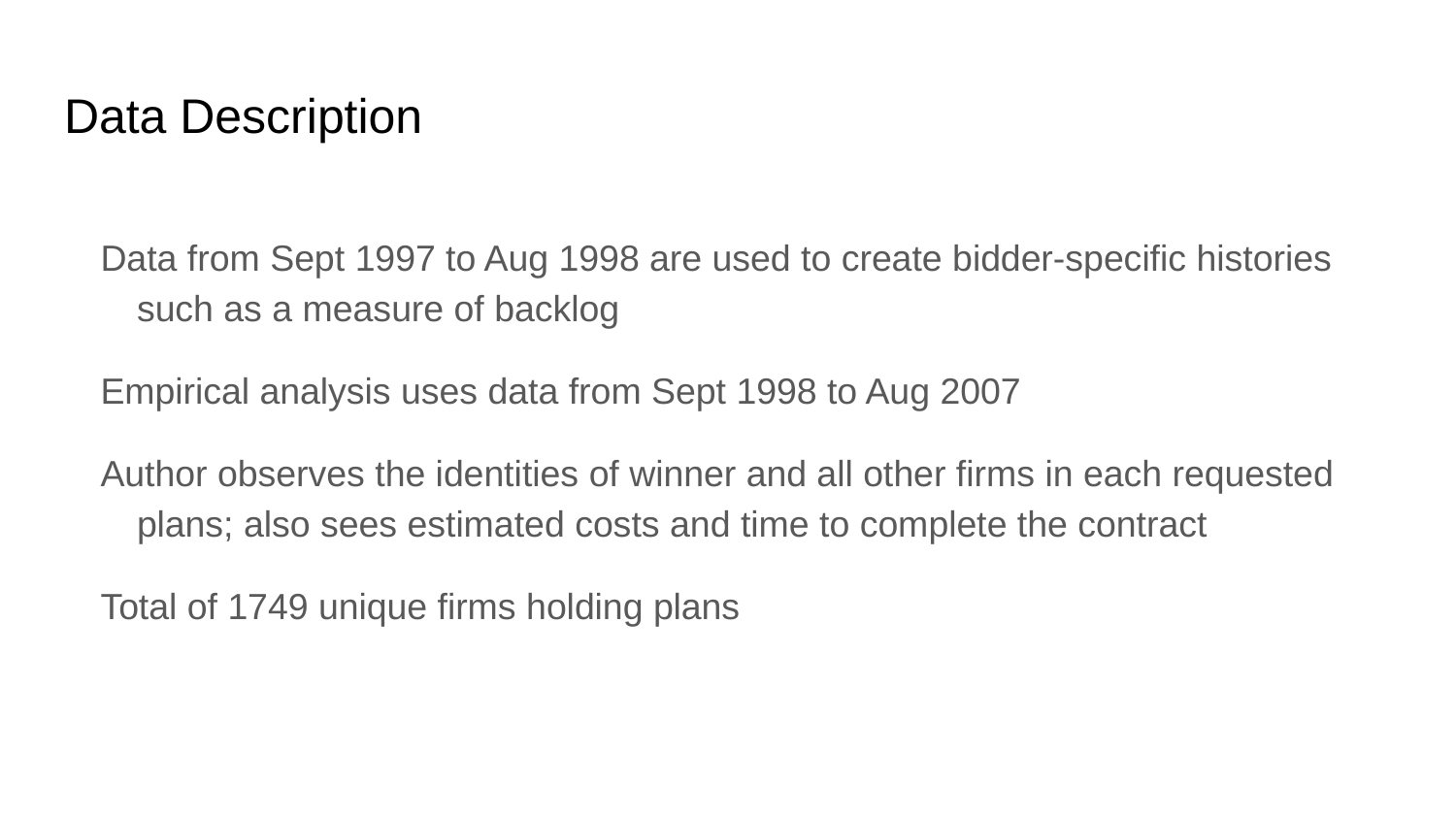

# Data Description
Data from Sept 1997 to Aug 1998 are used to create bidder-specific histories such as a measure of backlog
Empirical analysis uses data from Sept 1998 to Aug 2007
Author observes the identities of winner and all other firms in each requested plans; also sees estimated costs and time to complete the contract
Total of 1749 unique firms holding plans